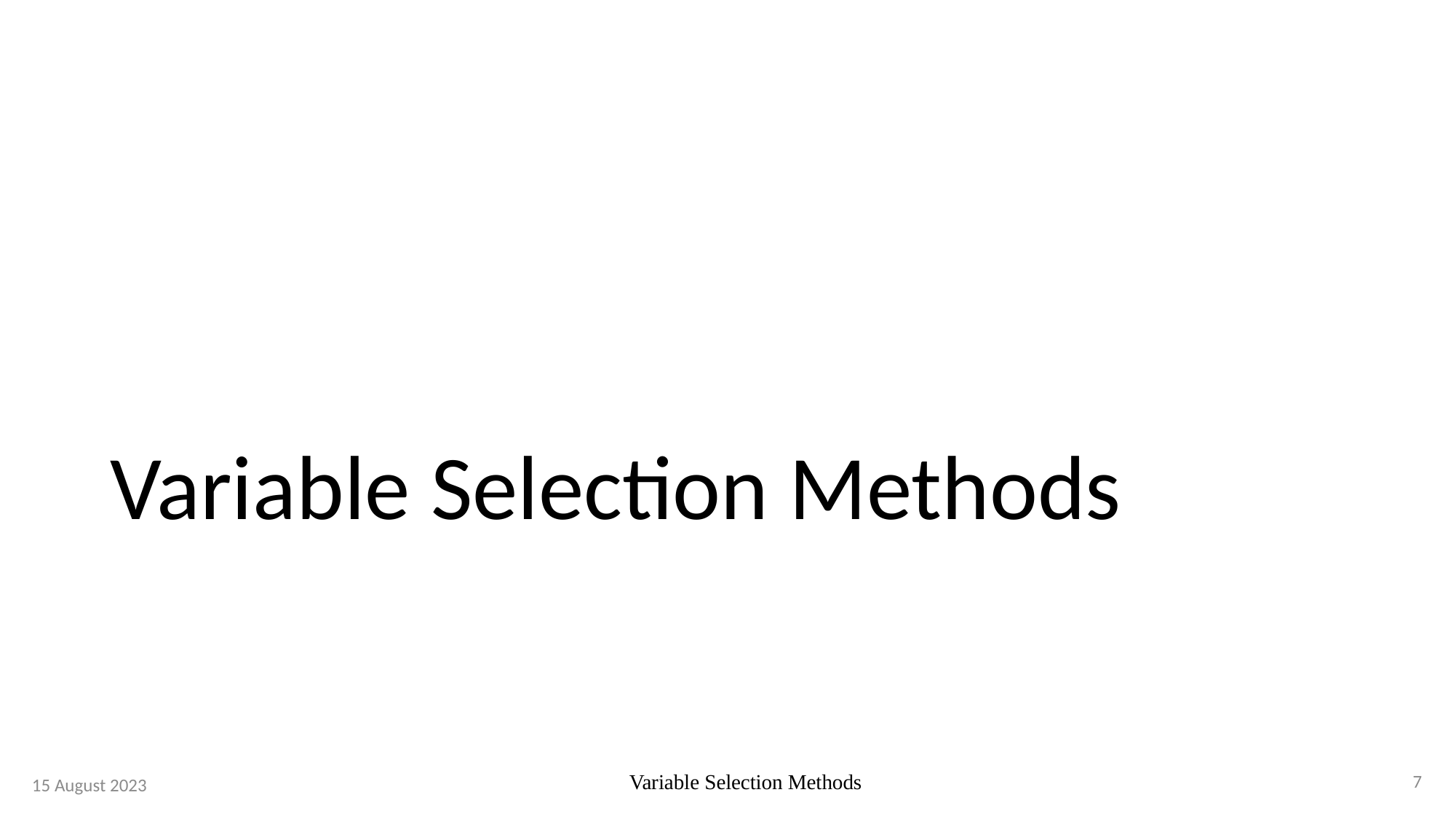

# Variable Selection Methods

7
Variable Selection Methods
15 August 2023